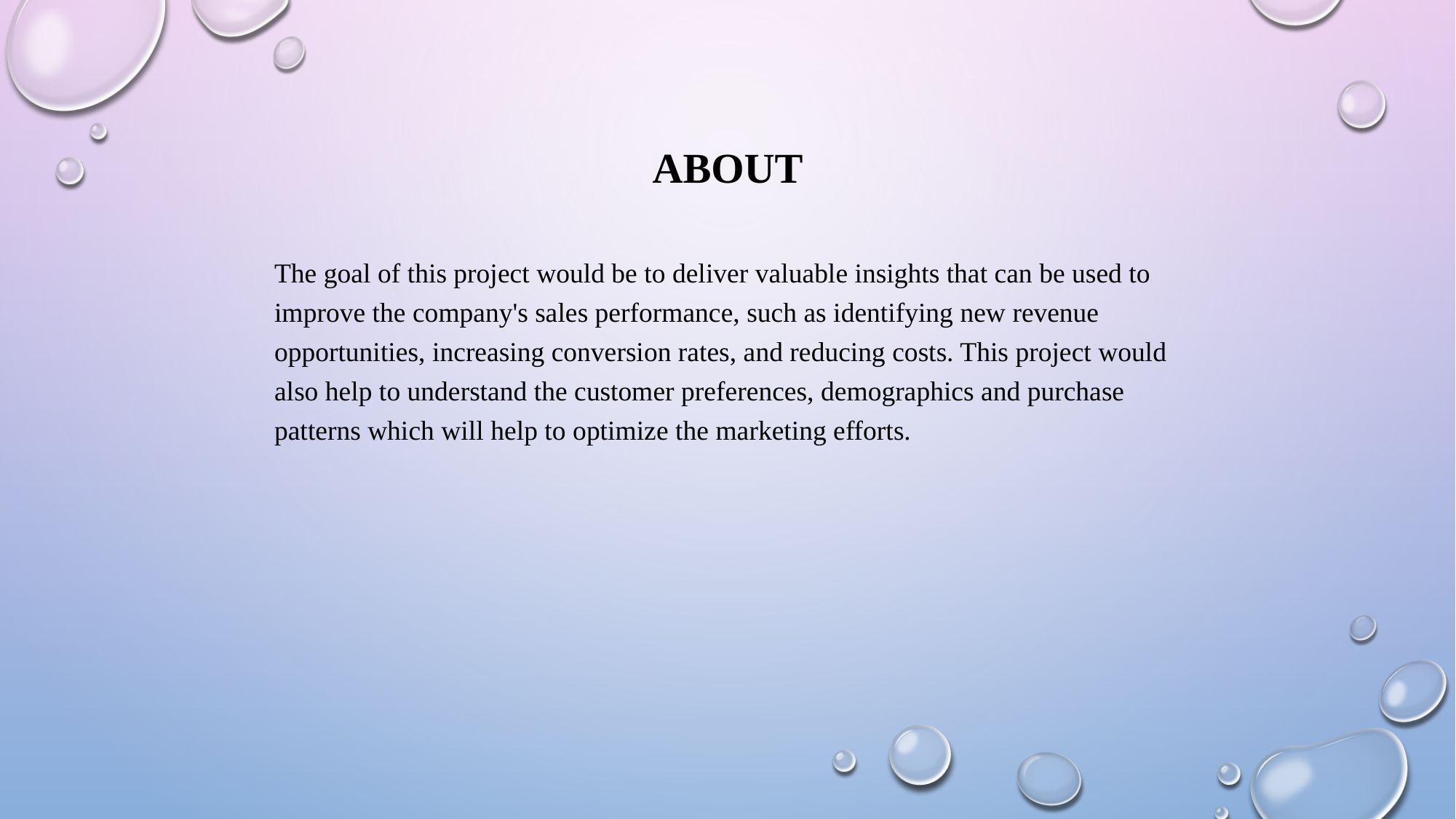

# About
The goal of this project would be to deliver valuable insights that can be used to improve the company's sales performance, such as identifying new revenue opportunities, increasing conversion rates, and reducing costs. This project would also help to understand the customer preferences, demographics and purchase patterns which will help to optimize the marketing efforts.